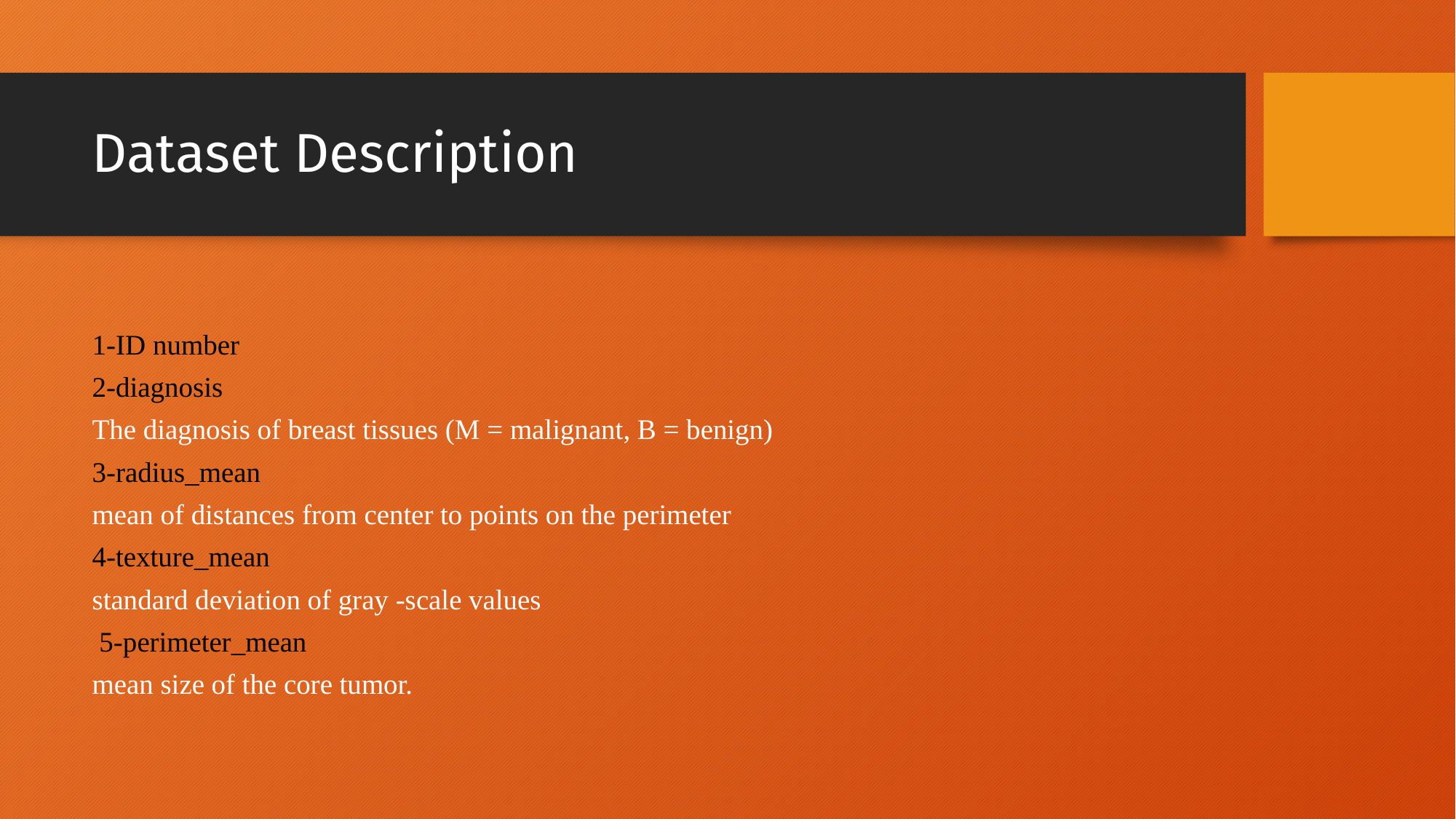

# Dataset Description

1-ID number
2-diagnosis
The diagnosis of breast tissues (M = malignant, B = benign)
3-radius_mean
mean of distances from center to points on the perimeter
4-texture_mean
standard deviation of gray -scale values
 5-perimeter_mean
mean size of the core tumor.